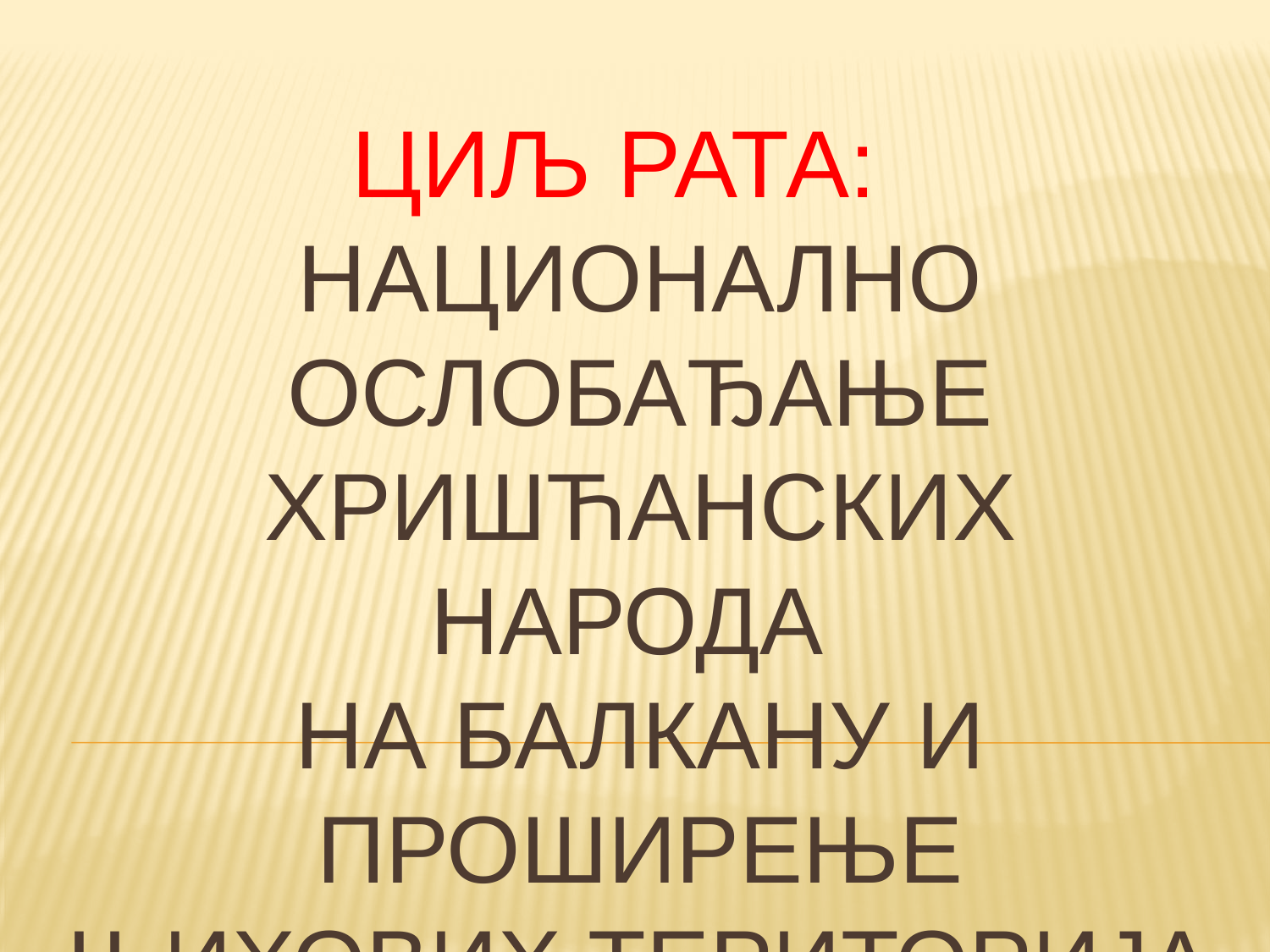

# Циљ рата: Национално ослобађање хришћанских народа на Балкану и проширење њихових територија